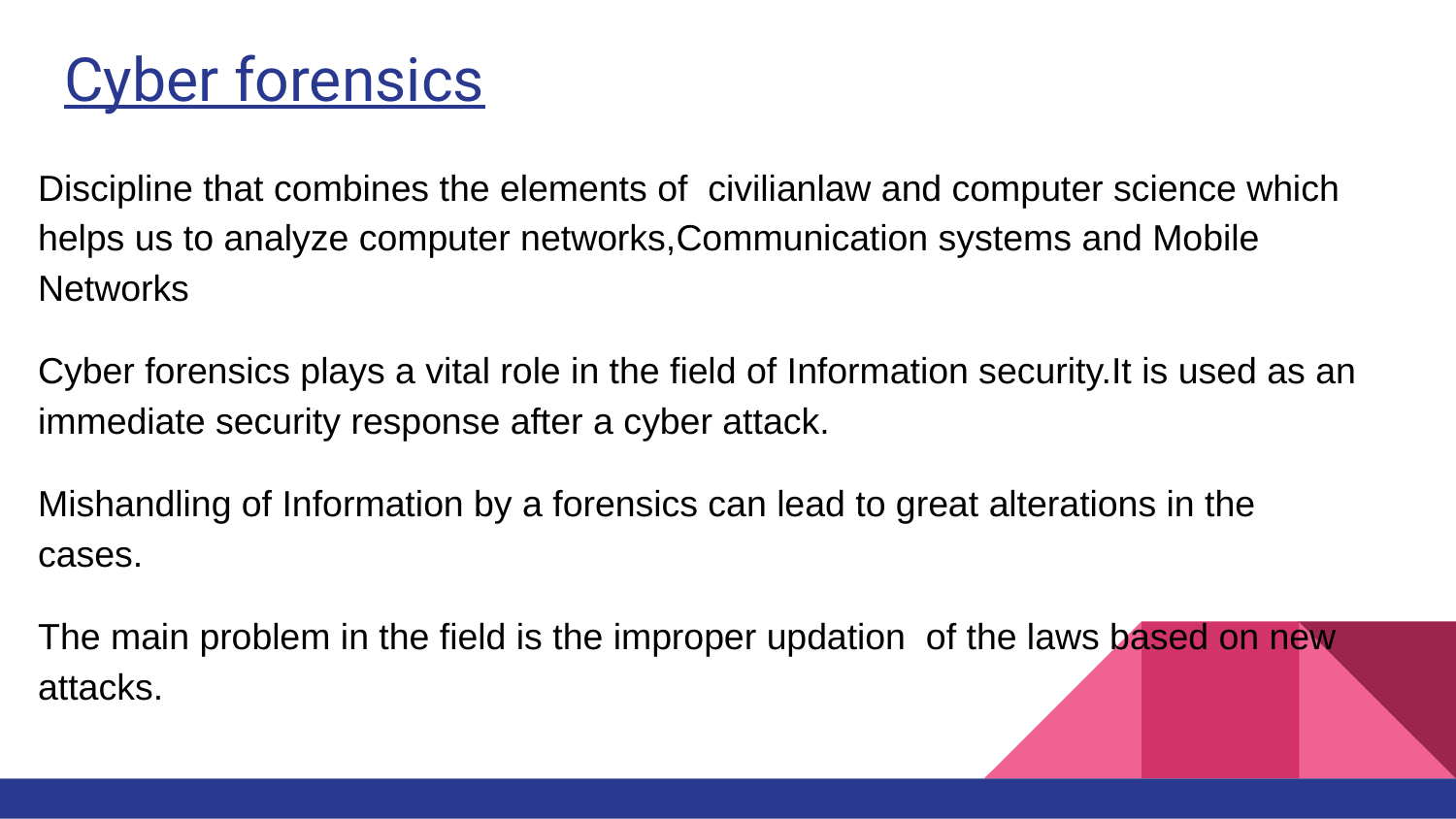

# Cyber forensics
Discipline that combines the elements of  civilianlaw and computer science which helps us to analyze computer networks,Communication systems and Mobile Networks
Cyber forensics plays a vital role in the field of Information security.It is used as an immediate security response after a cyber attack.
Mishandling of Information by a forensics can lead to great alterations in the cases.
The main problem in the field is the improper updation  of the laws based on new attacks.